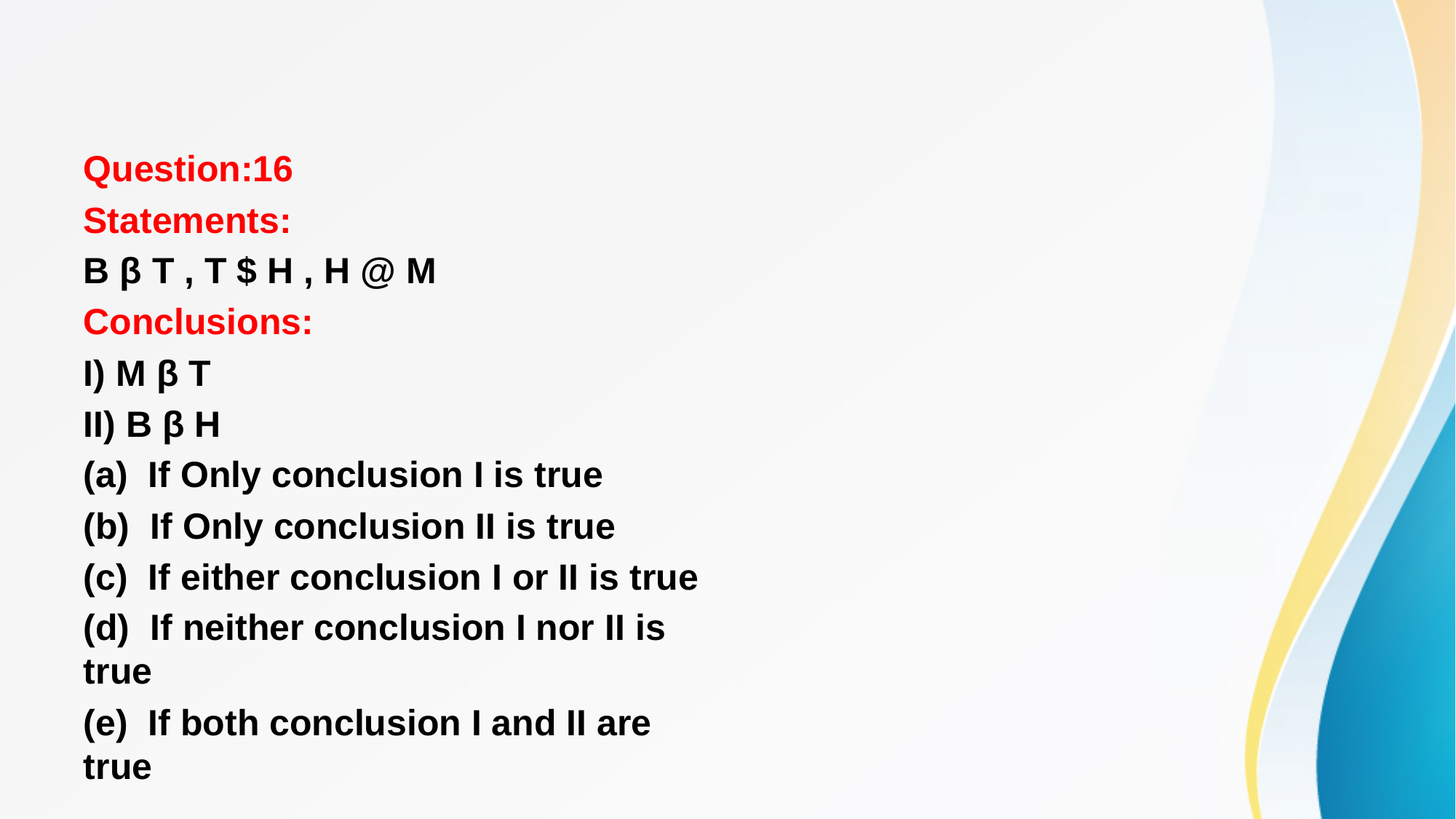

#
Question:16
Statements:
B β T , T $ H , H @ M
Conclusions:
I) M β T
II) B β H
(a)  If Only conclusion I is true
(b)  If Only conclusion II is true
(c)  If either conclusion I or II is true
(d)  If neither conclusion I nor II is true
(e)  If both conclusion I and II are true